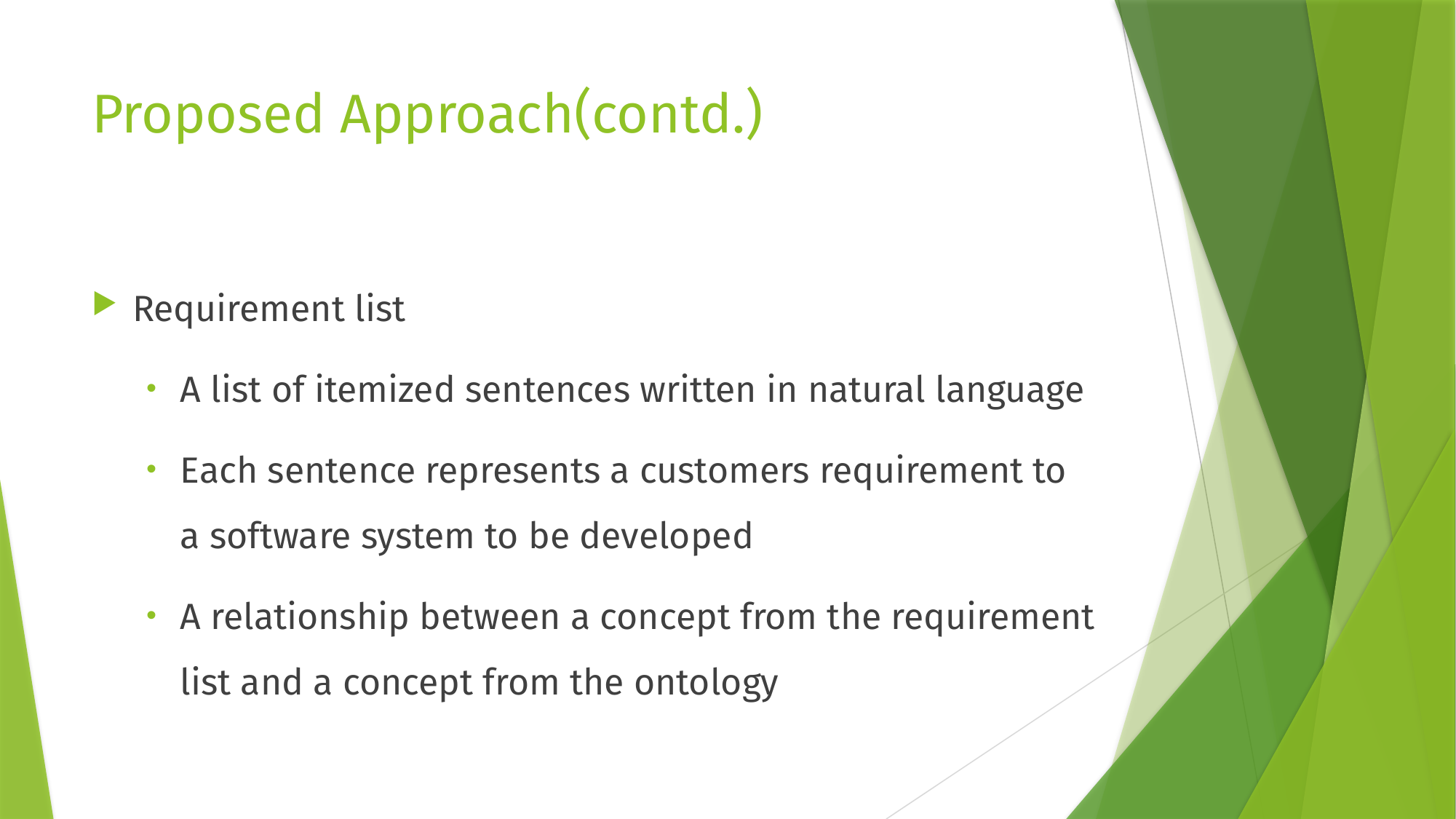

# Proposed Approach(contd.)
Requirement list
A list of itemized sentences written in natural language
Each sentence represents a customers requirement to a software system to be developed
A relationship between a concept from the requirement list and a concept from the ontology